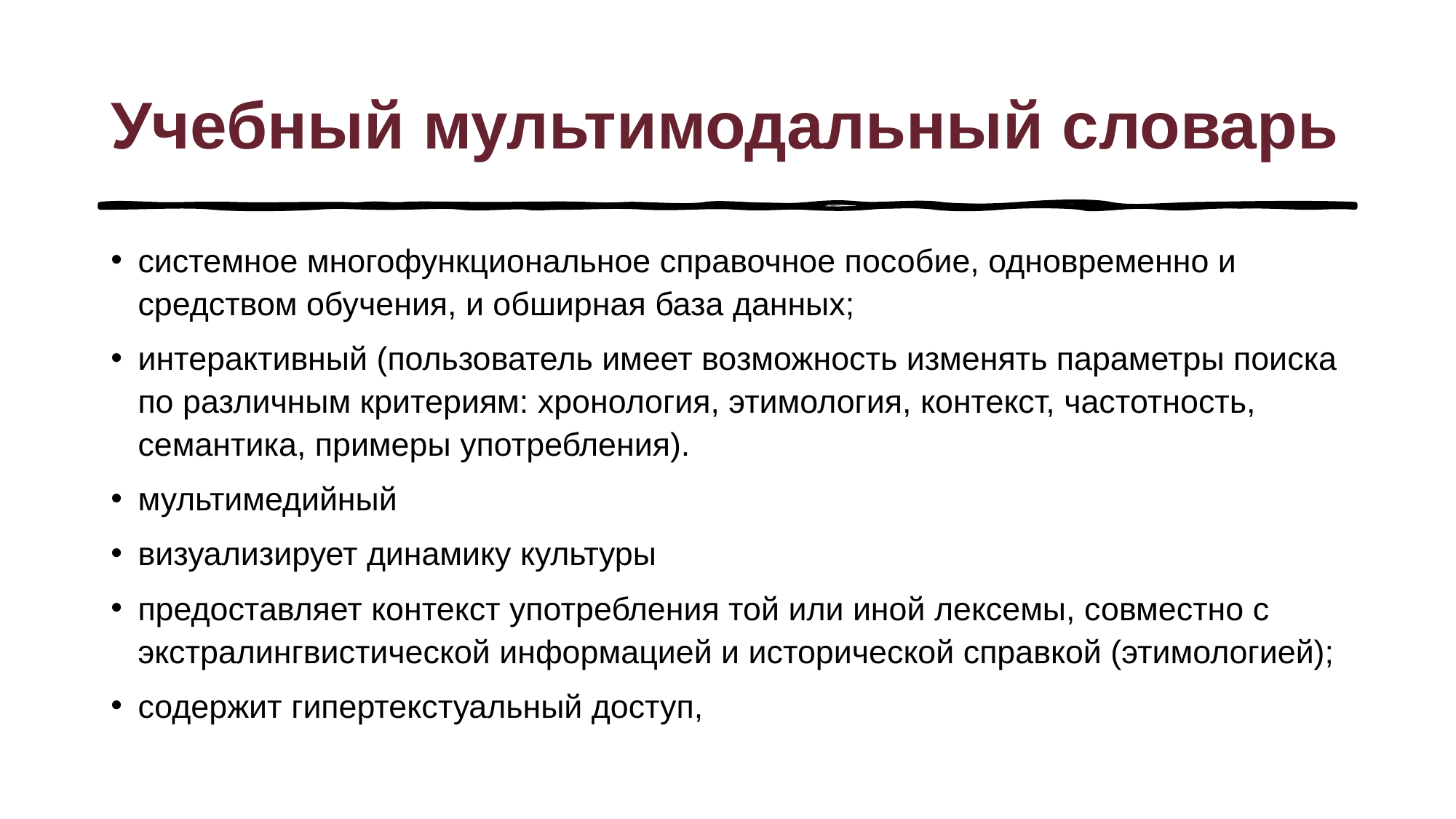

# Учебный мультимодальный словарь
системное многофункциональное справочное пособие, одновременно и средством обучения, и обширная база данных;
интерактивный (пользователь имеет возможность изменять параметры поиска по различным критериям: хронология, этимология, контекст, частотность, семантика, примеры употребления).
мультимедийный
визуализирует динамику культуры
предоставляет контекст употребления той или иной лексемы, совместно с экстралингвистической информацией и исторической справкой (этимологией);
содержит гипертекстуальный доступ,